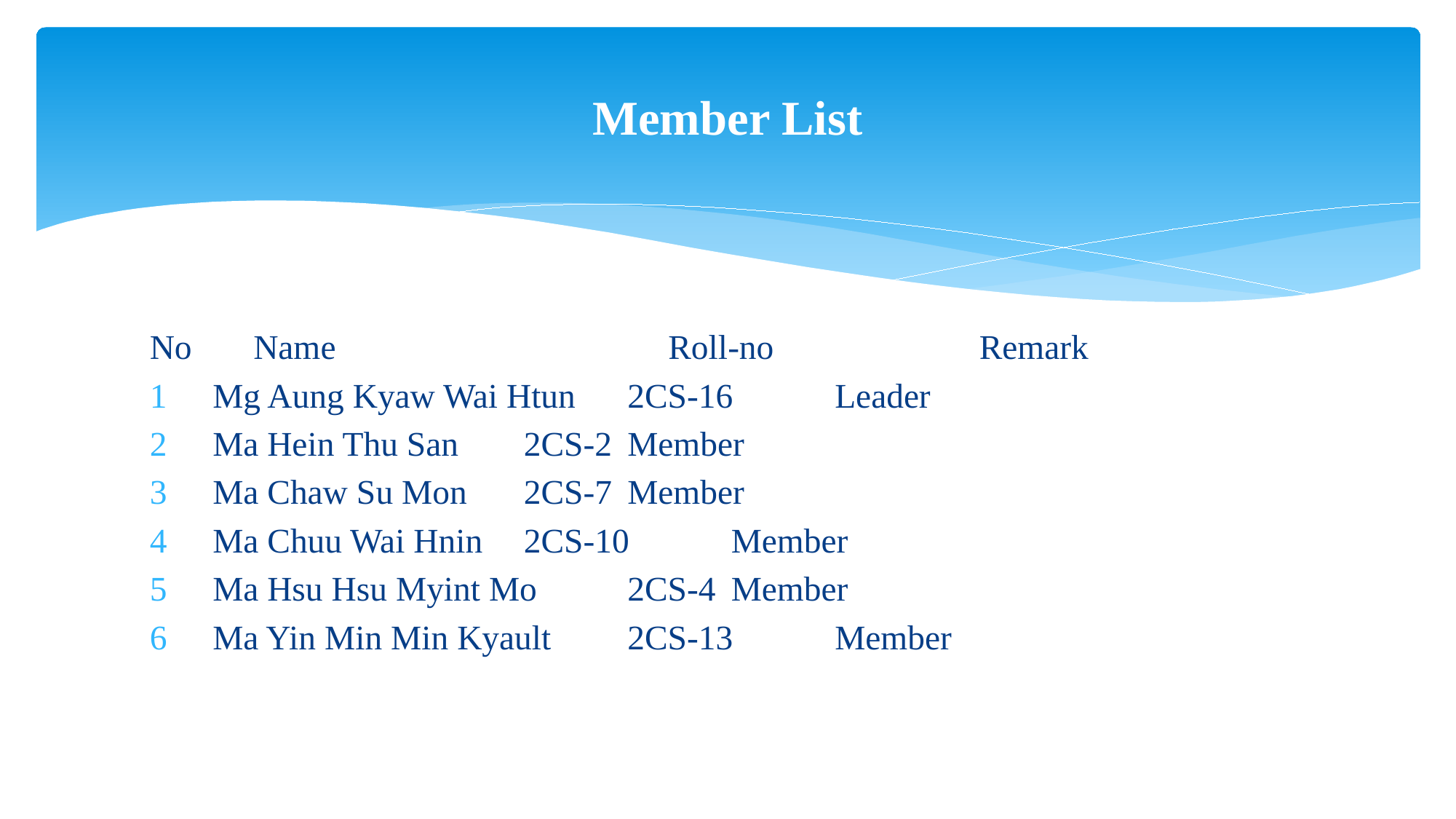

# Member List
No	Name				Roll-no 		Remark
Mg Aung Kyaw Wai Htun		2CS-16			Leader
Ma Hein Thu San			2CS-2			Member
Ma Chaw Su Mon			2CS-7			Member
Ma Chuu Wai Hnin			2CS-10			Member
Ma Hsu Hsu Myint Mo		2CS-4			Member
Ma Yin Min Min Kyault		2CS-13			Member